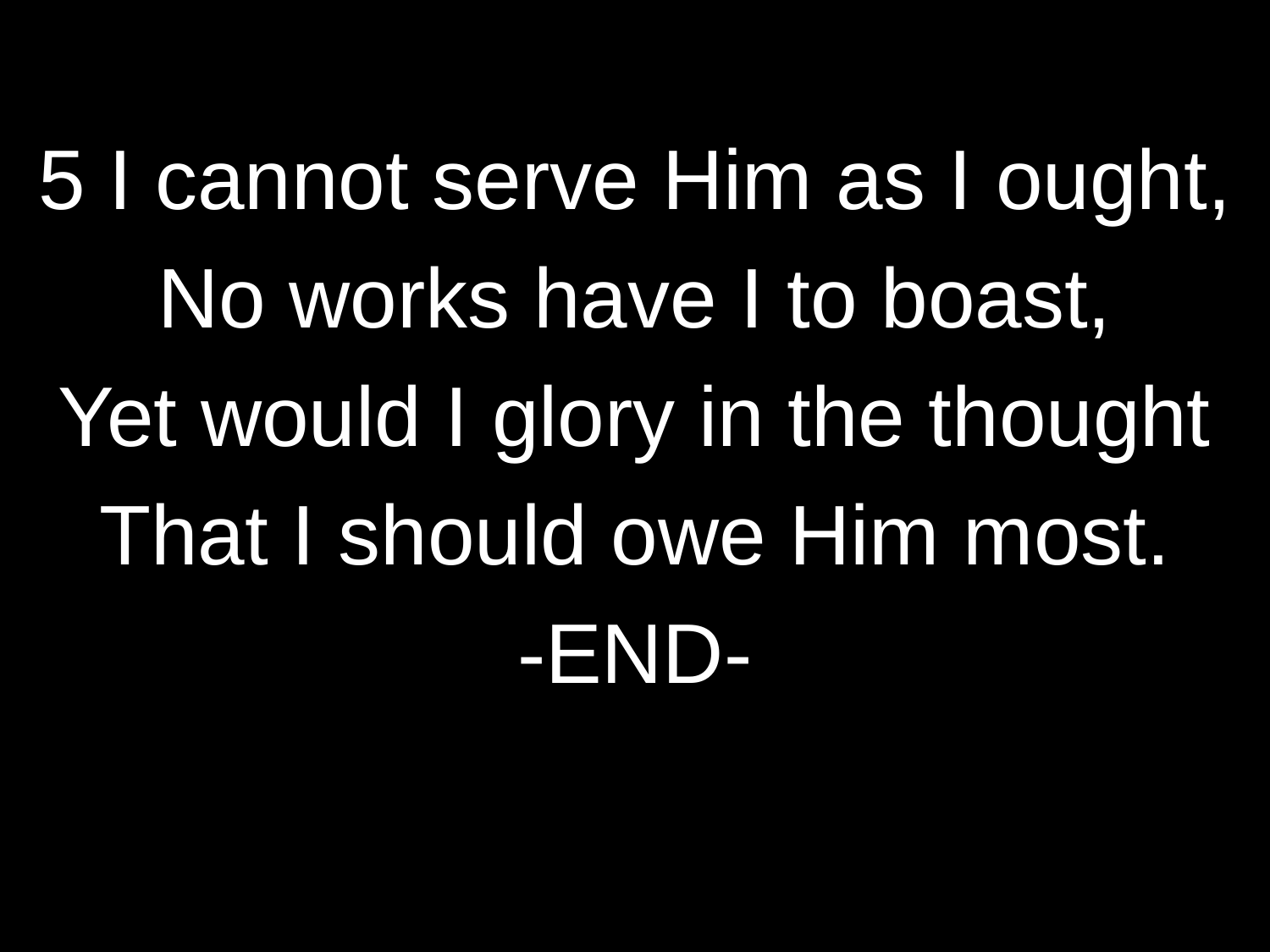

5 I cannot serve Him as I ought,
No works have I to boast,
Yet would I glory in the thought
That I should owe Him most.
-END-